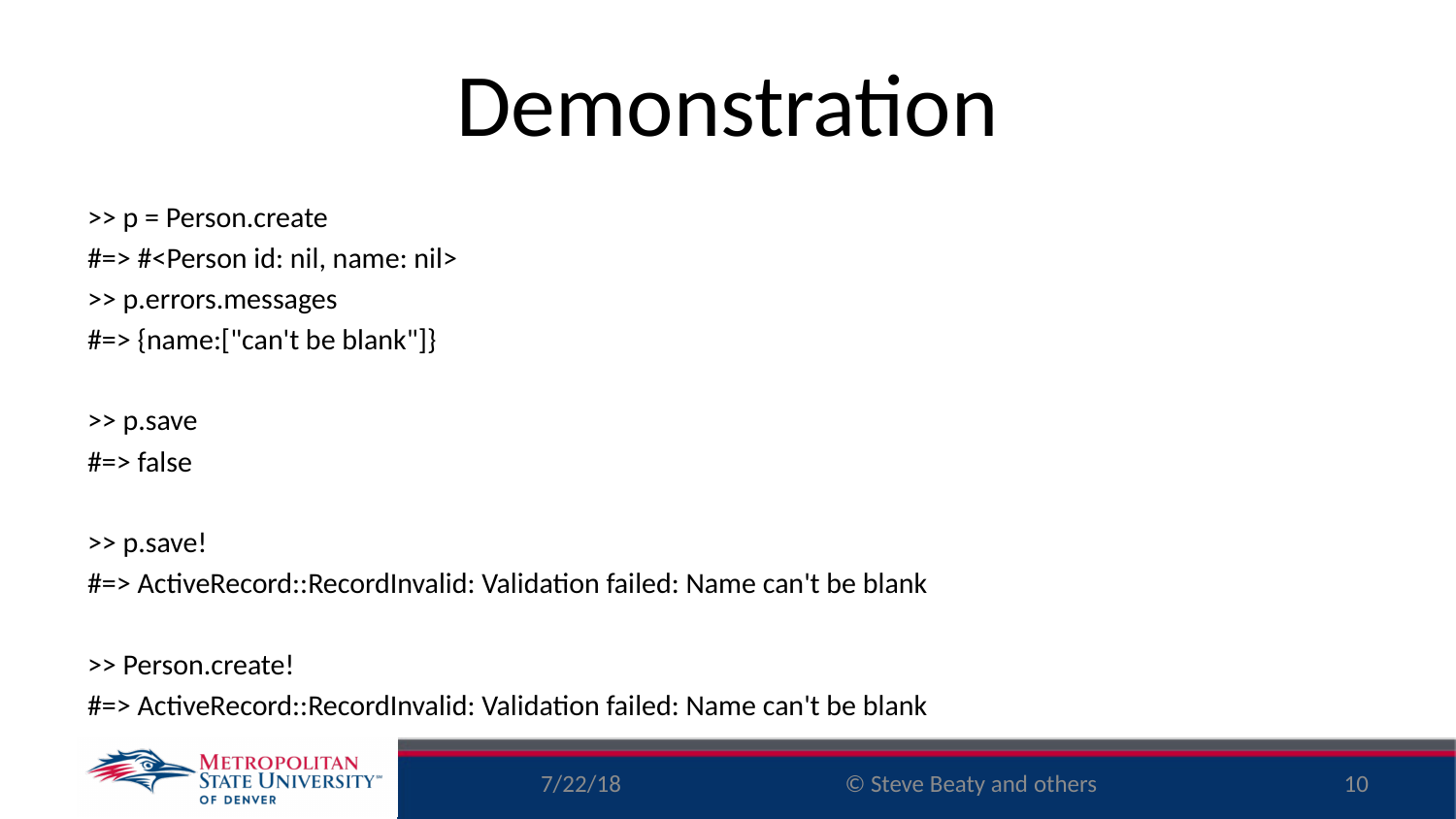

# Demonstration
>> p = Person.create
#=> #<Person id: nil, name: nil>
>> p.errors.messages
#=> {name:["can't be blank"]}

>> p.save
#=> false

>> p.save!
#=> ActiveRecord::RecordInvalid: Validation failed: Name can't be blank

>> Person.create!
#=> ActiveRecord::RecordInvalid: Validation failed: Name can't be blank
7/22/18
10
© Steve Beaty and others